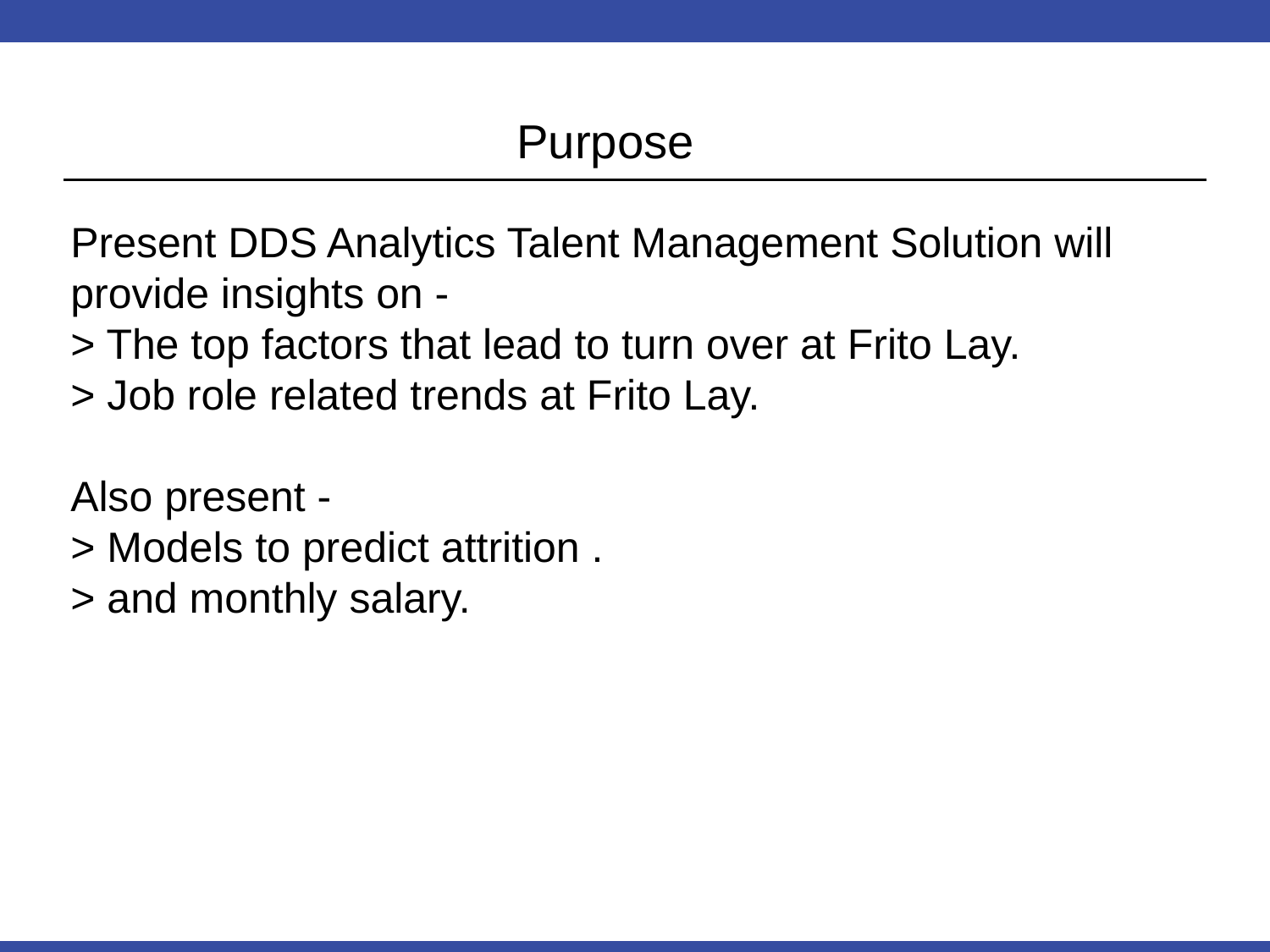

Purpose
# Present DDS Analytics Talent Management Solution will provide insights on - > The top factors that lead to turn over at Frito Lay. > Job role related trends at Frito Lay. Also present - > Models to predict attrition . > and monthly salary.